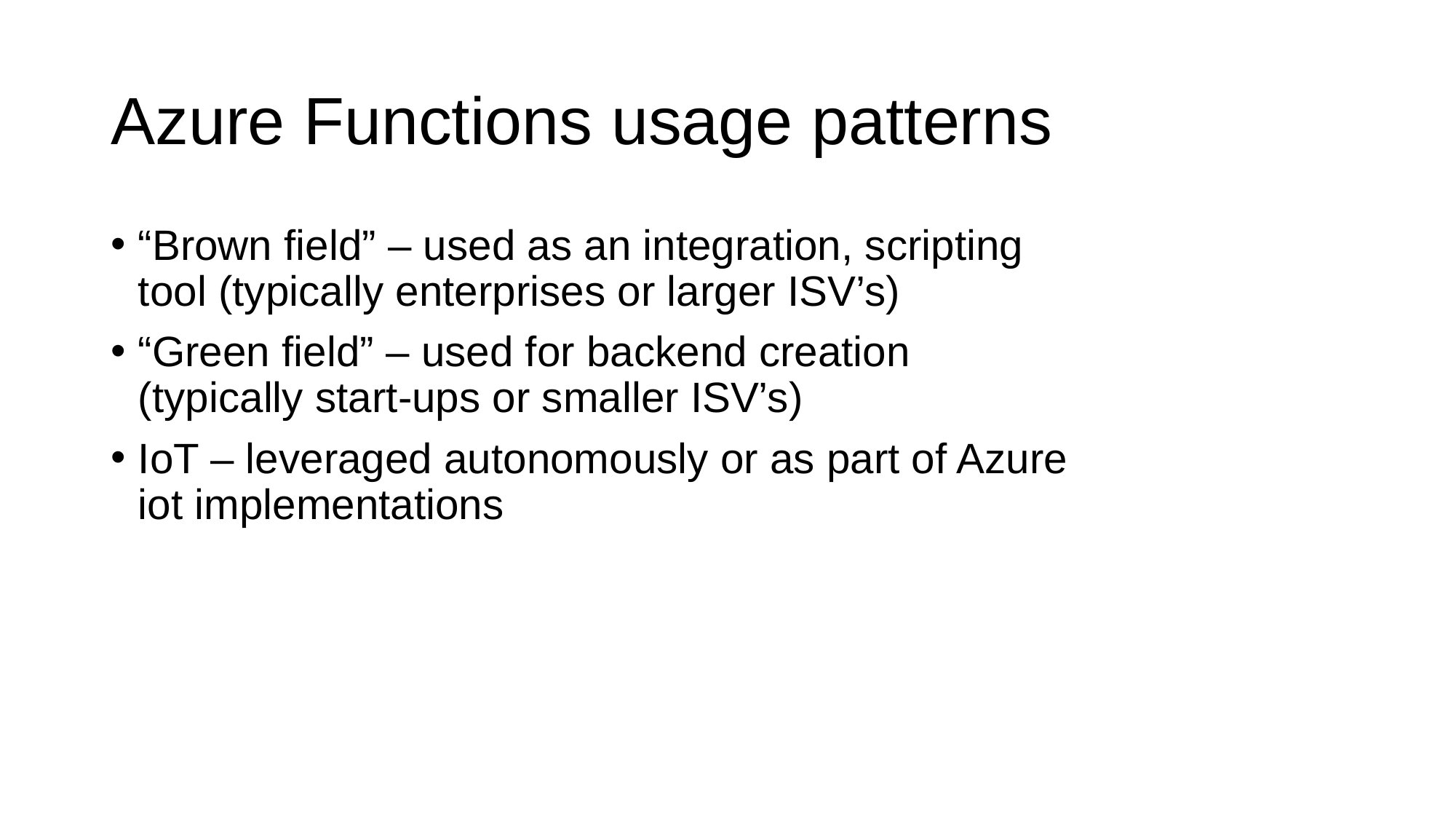

# Azure Functions usage patterns
“Brown field” – used as an integration, scripting tool (typically enterprises or larger ISV’s)
“Green field” – used for backend creation (typically start-ups or smaller ISV’s)
IoT – leveraged autonomously or as part of Azure iot implementations